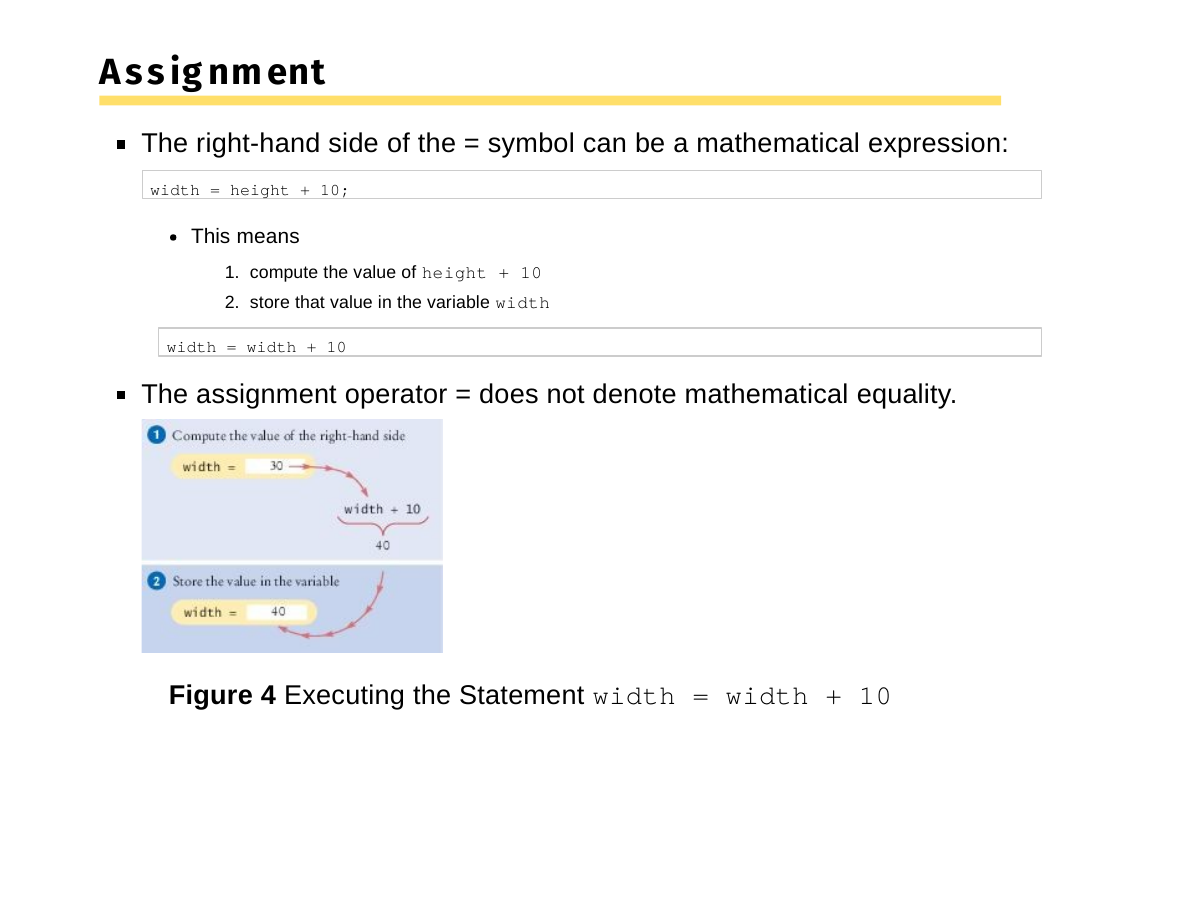

# Assignment

The right-hand side of the = symbol can be a mathematical expression:

width = height + 10;
This means
compute the value of height + 10
store that value in the variable width

width = width + 10
The assignment operator = does not denote mathematical equality.

Figure 4 Executing the Statement width = width + 10